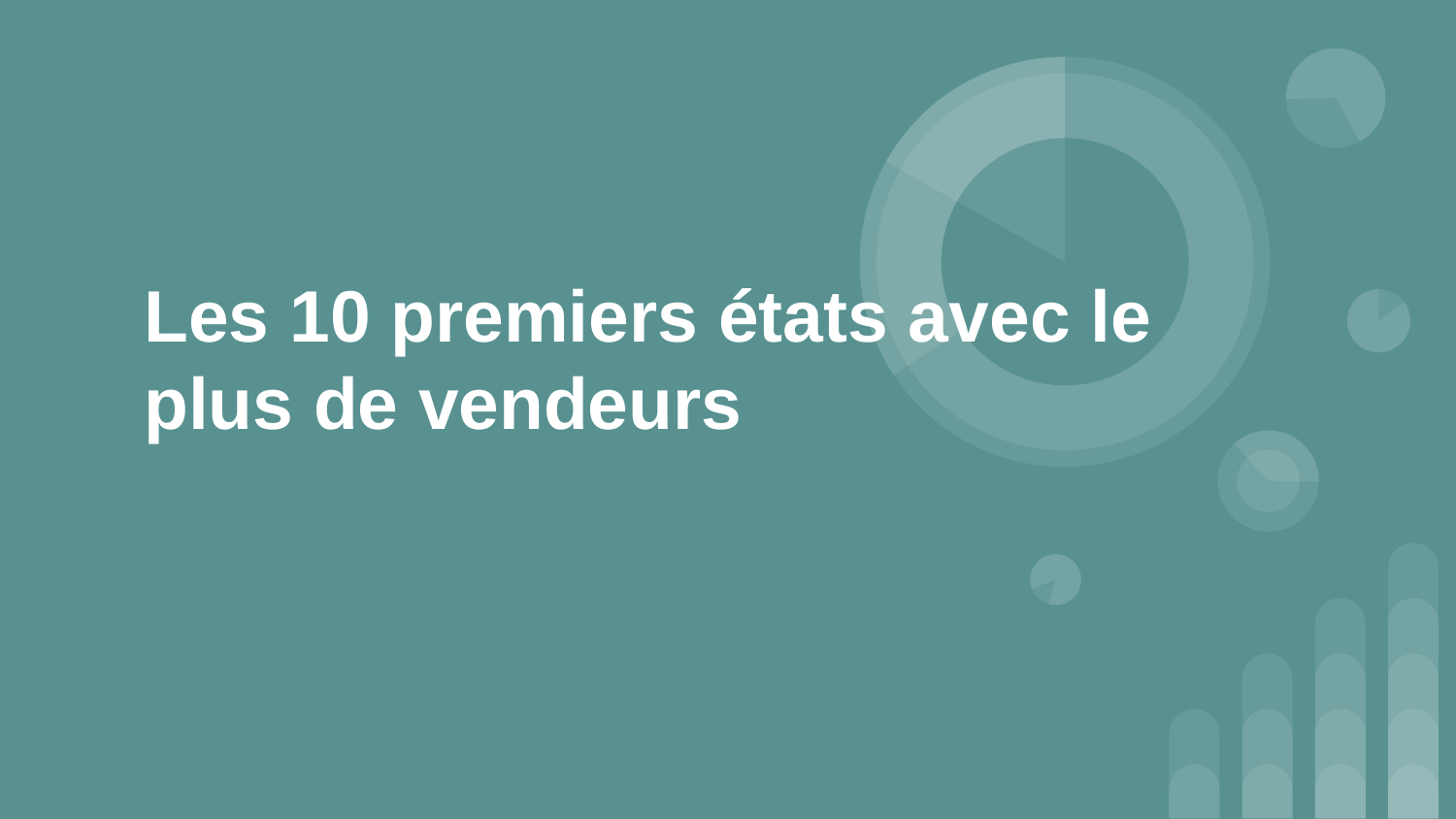

# Les 10 premiers états avec le plus de vendeurs